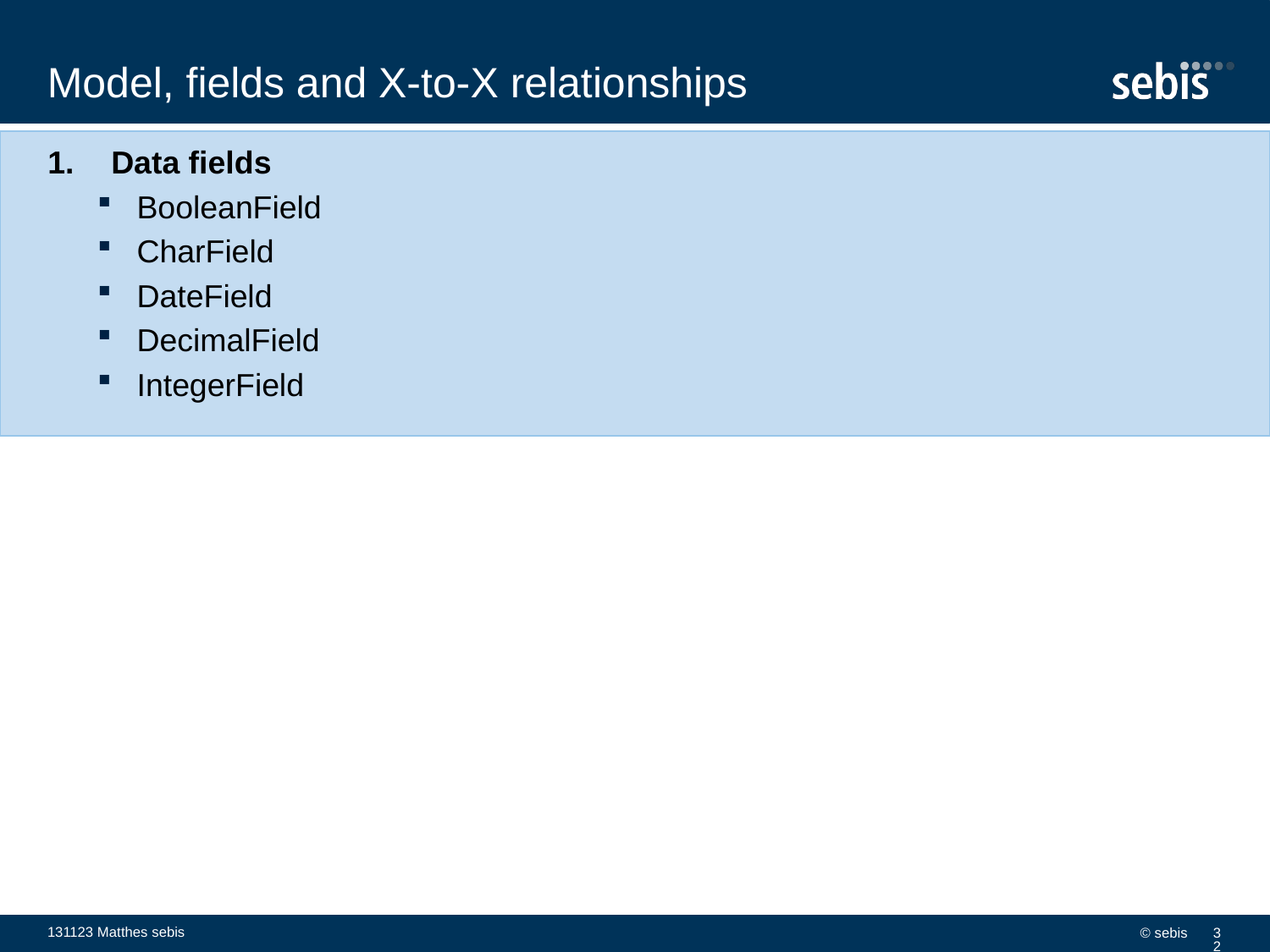

# Model, fields and X-to-X relationships

Data fields
BooleanField
CharField
DateField
DecimalField
IntegerField
131123 Matthes sebis
© sebis
32